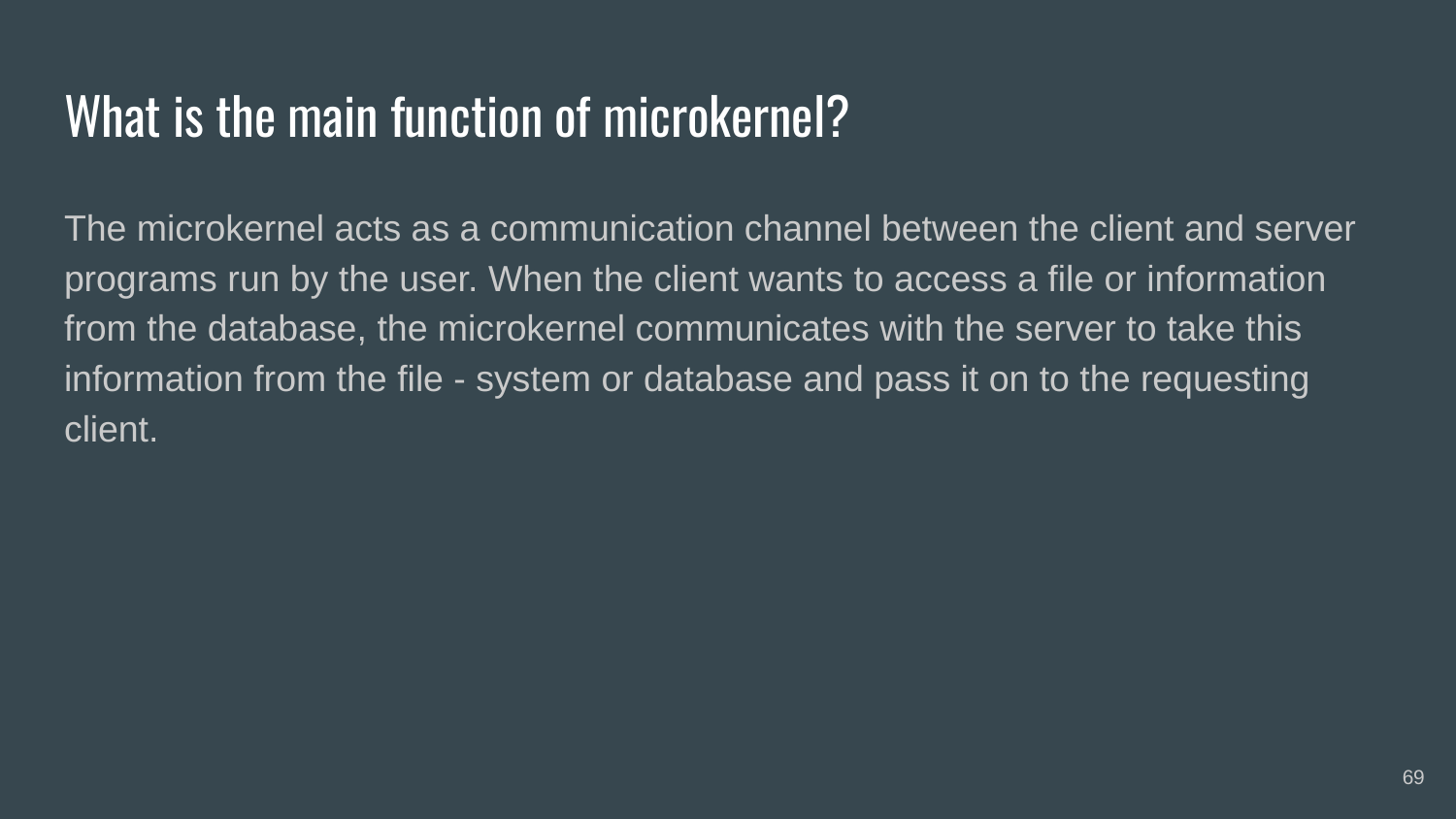

# What is the main function of microkernel?
The microkernel acts as a communication channel between the client and server programs run by the user. When the client wants to access a file or information from the database, the microkernel communicates with the server to take this information from the file - system or database and pass it on to the requesting client.
69